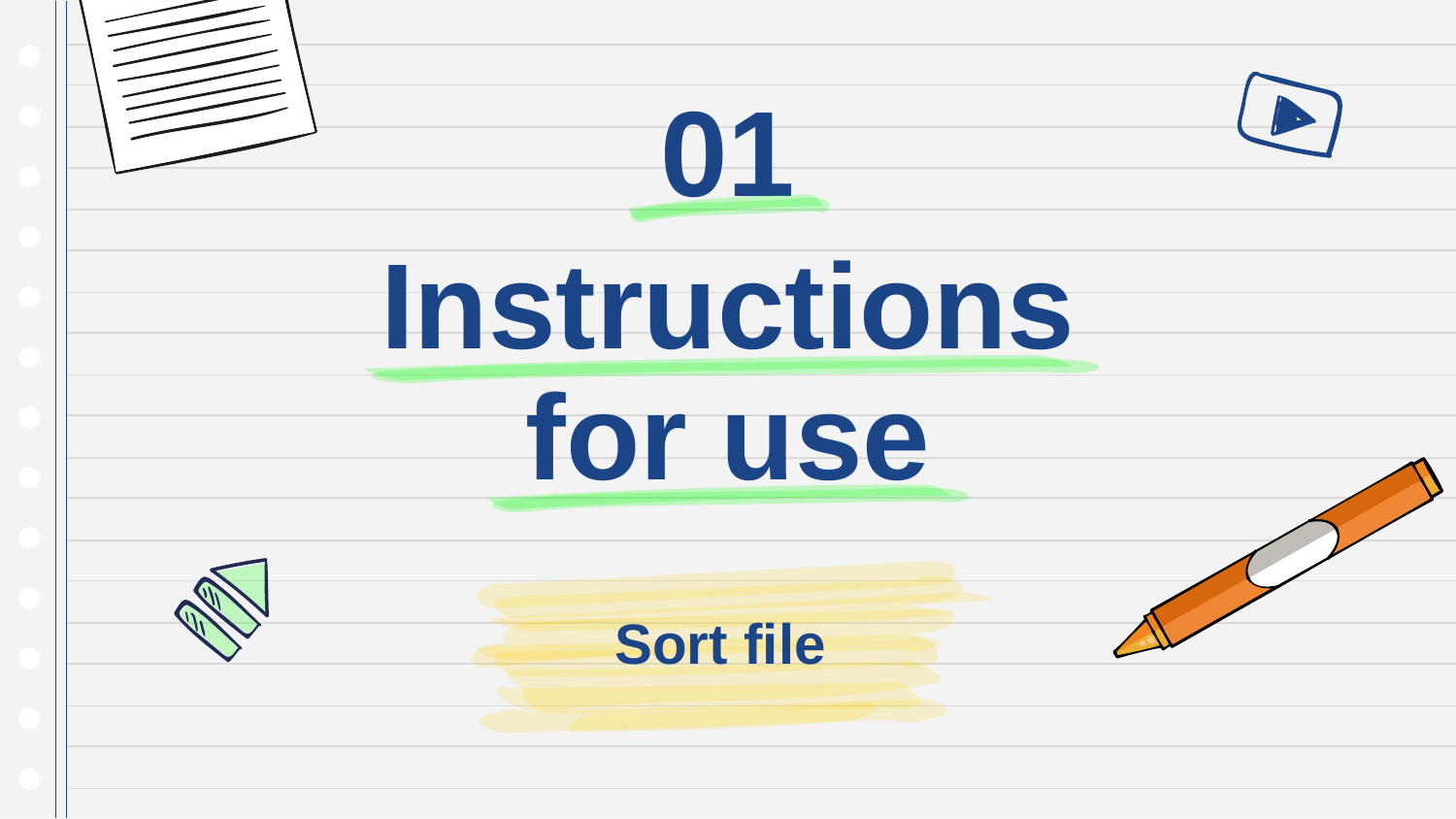

01

# Instructions for use

Sort file